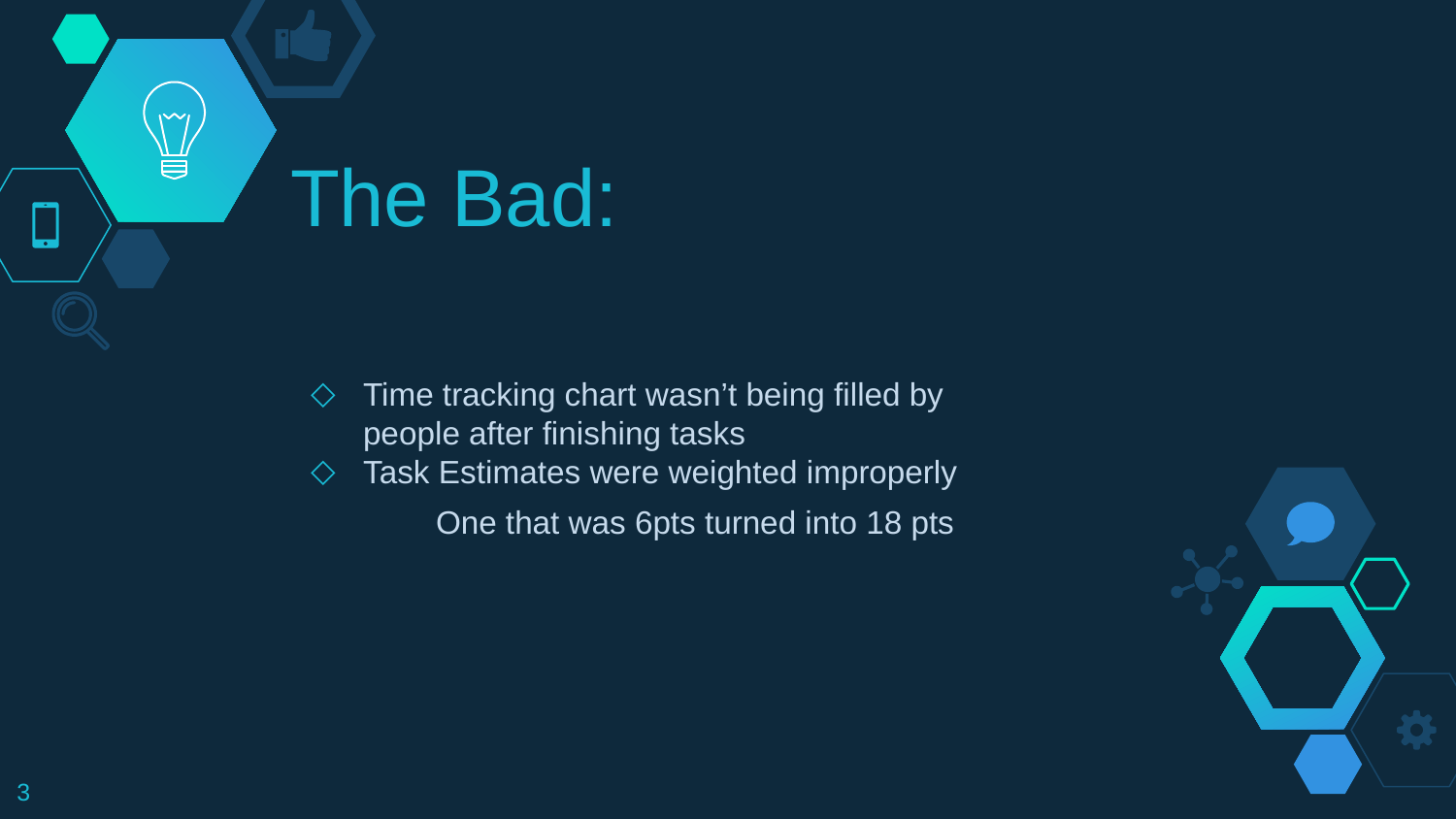

# The Bad:
Time tracking chart wasn’t being filled by people after finishing tasks
Task Estimates were weighted improperly
One that was 6pts turned into 18 pts

3